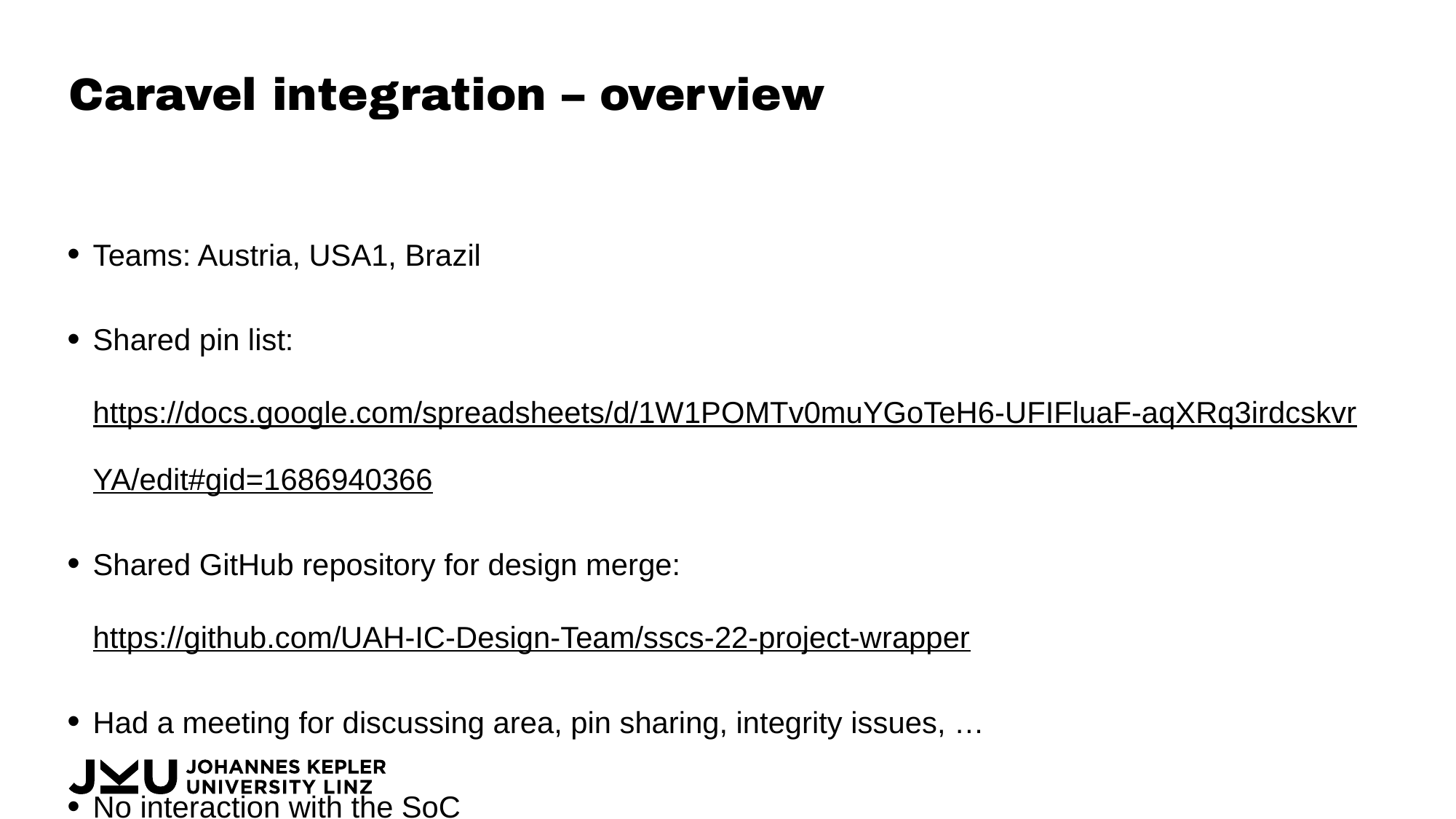

# Caravel integration – overview
Teams: Austria, USA1, Brazil
Shared pin list: https://docs.google.com/spreadsheets/d/1W1POMTv0muYGoTeH6-UFIFluaF-aqXRq3irdcskvrYA/edit#gid=1686940366
Shared GitHub repository for design merge: https://github.com/UAH-IC-Design-Team/sscs-22-project-wrapper
Had a meeting for discussing area, pin sharing, integrity issues, …
No interaction with the SoC